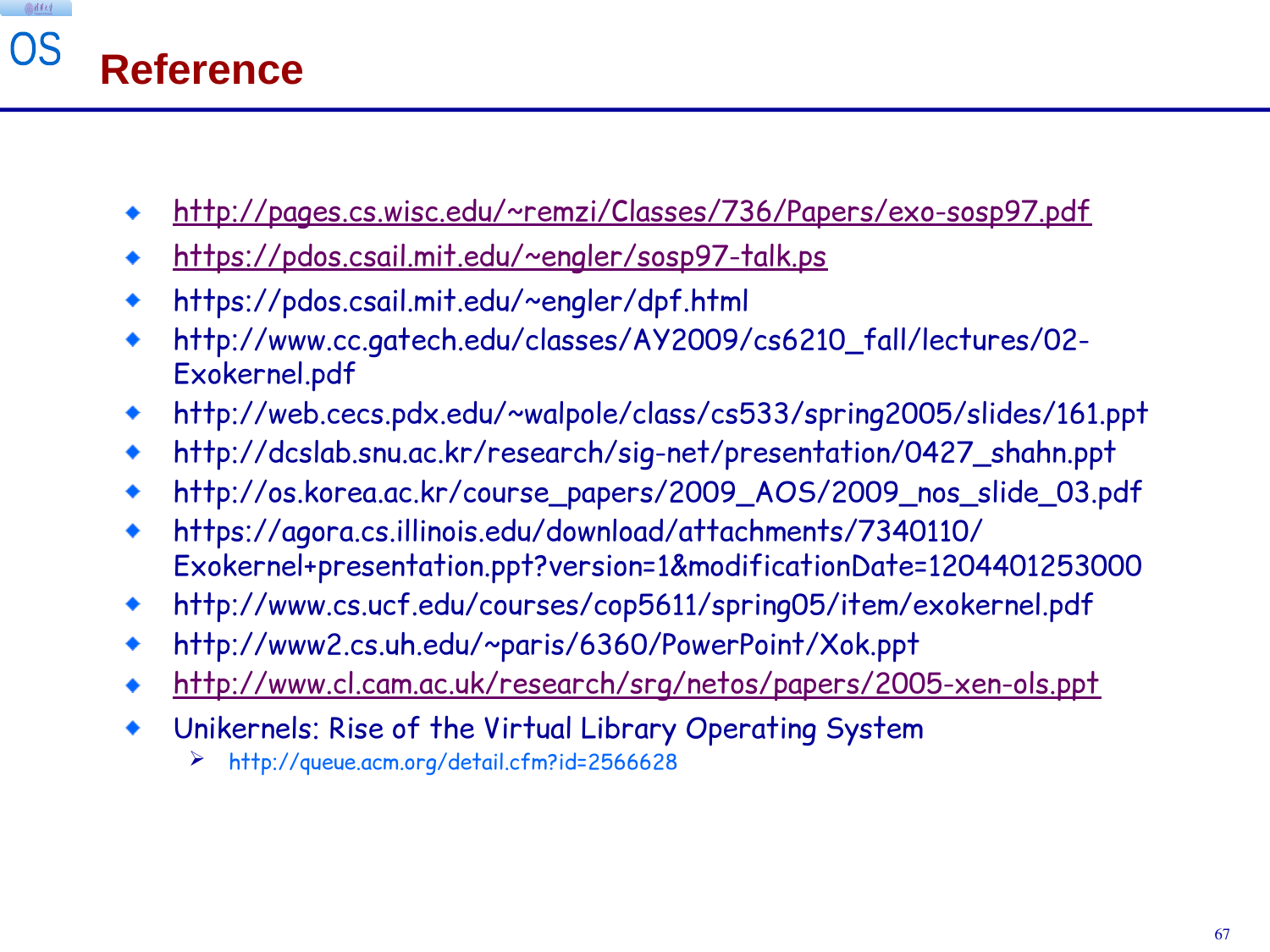

# Reference
http://pages.cs.wisc.edu/~remzi/Classes/736/Papers/exo-sosp97.pdf
https://pdos.csail.mit.edu/~engler/sosp97-talk.ps
https://pdos.csail.mit.edu/~engler/dpf.html
http://www.cc.gatech.edu/classes/AY2009/cs6210_fall/lectures/02-Exokernel.pdf
http://web.cecs.pdx.edu/~walpole/class/cs533/spring2005/slides/161.ppt
http://dcslab.snu.ac.kr/research/sig-net/presentation/0427_shahn.ppt
http://os.korea.ac.kr/course_papers/2009_AOS/2009_nos_slide_03.pdf
https://agora.cs.illinois.edu/download/attachments/7340110/Exokernel+presentation.ppt?version=1&modificationDate=1204401253000
http://www.cs.ucf.edu/courses/cop5611/spring05/item/exokernel.pdf
http://www2.cs.uh.edu/~paris/6360/PowerPoint/Xok.ppt
http://www.cl.cam.ac.uk/research/srg/netos/papers/2005-xen-ols.ppt
Unikernels: Rise of the Virtual Library Operating System
http://queue.acm.org/detail.cfm?id=2566628